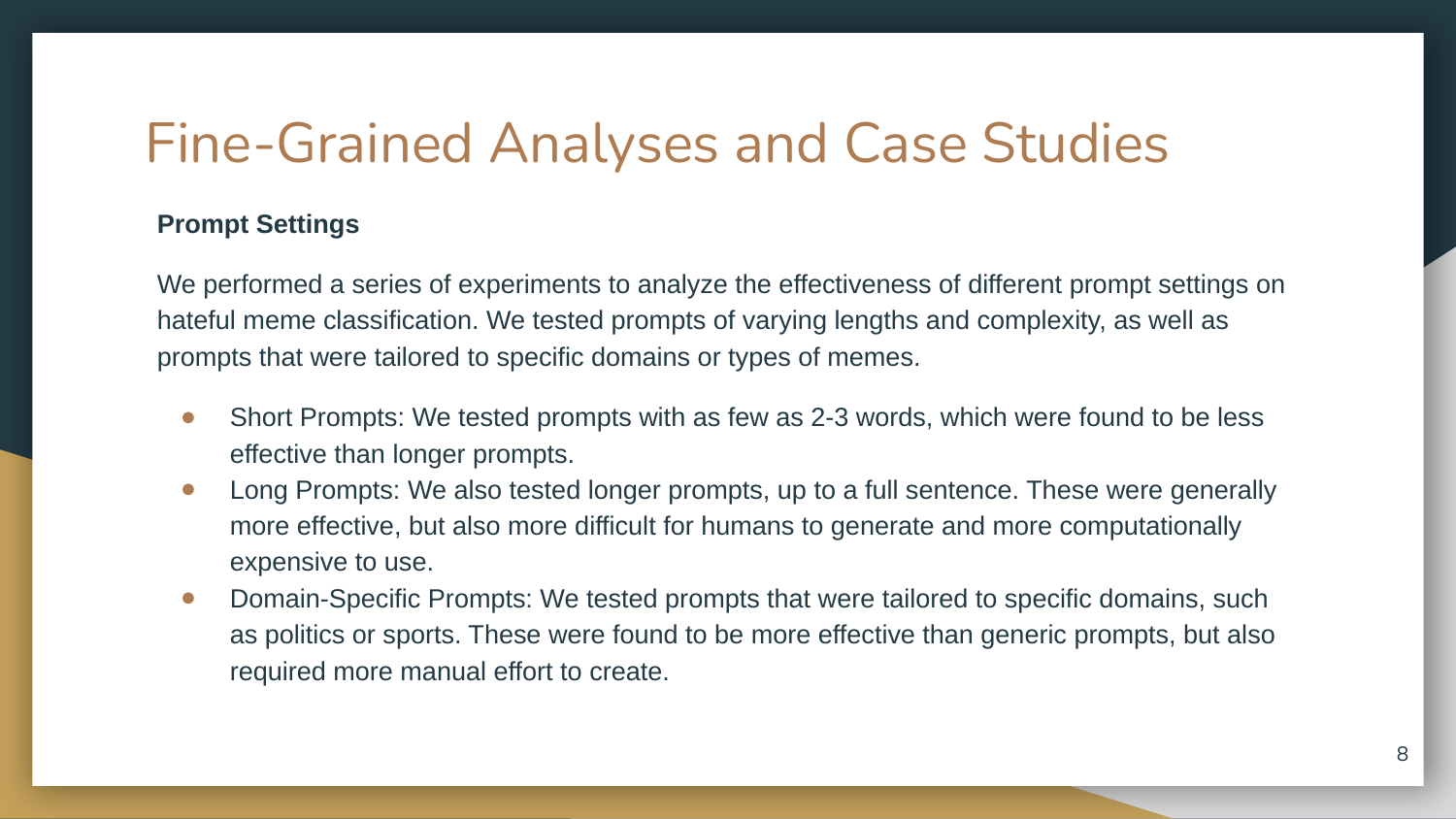

# Fine-Grained Analyses and Case Studies
Prompt Settings
We performed a series of experiments to analyze the effectiveness of different prompt settings on hateful meme classification. We tested prompts of varying lengths and complexity, as well as prompts that were tailored to specific domains or types of memes.
Short Prompts: We tested prompts with as few as 2-3 words, which were found to be less effective than longer prompts.
Long Prompts: We also tested longer prompts, up to a full sentence. These were generally more effective, but also more difficult for humans to generate and more computationally expensive to use.
Domain-Specific Prompts: We tested prompts that were tailored to specific domains, such as politics or sports. These were found to be more effective than generic prompts, but also required more manual effort to create.

8